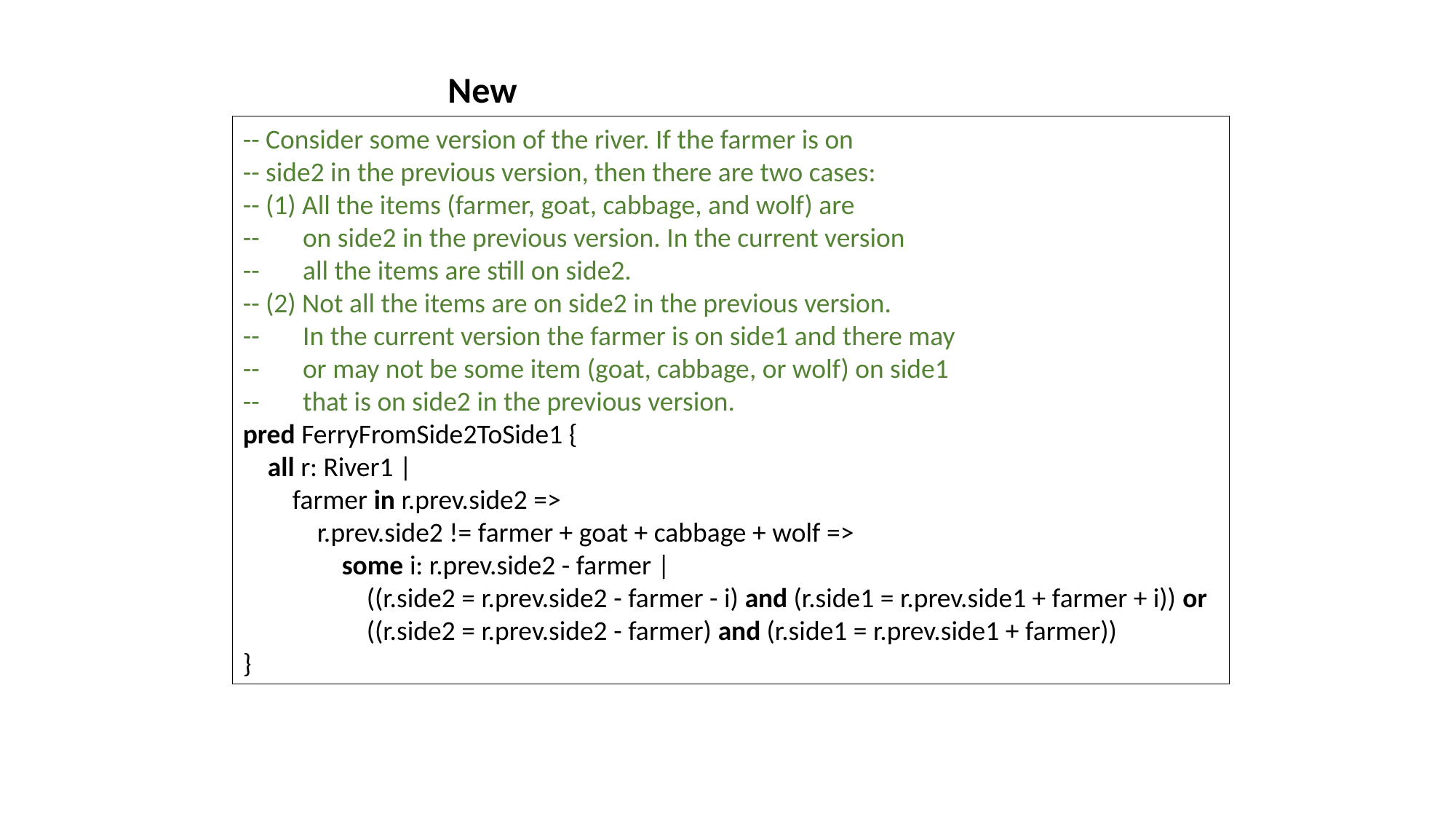

New
-- Consider some version of the river. If the farmer is on
-- side2 in the previous version, then there are two cases:
-- (1) All the items (farmer, goat, cabbage, and wolf) are
--       on side2 in the previous version. In the current version
--       all the items are still on side2.
-- (2) Not all the items are on side2 in the previous version.
--       In the current version the farmer is on side1 and there may
--       or may not be some item (goat, cabbage, or wolf) on side1
--       that is on side2 in the previous version.
pred FerryFromSide2ToSide1 {
    all r: River1 |
        farmer in r.prev.side2 =>
            r.prev.side2 != farmer + goat + cabbage + wolf =>
                some i: r.prev.side2 - farmer |
                    ((r.side2 = r.prev.side2 - farmer - i) and (r.side1 = r.prev.side1 + farmer + i)) or
                    ((r.side2 = r.prev.side2 - farmer) and (r.side1 = r.prev.side1 + farmer))
}